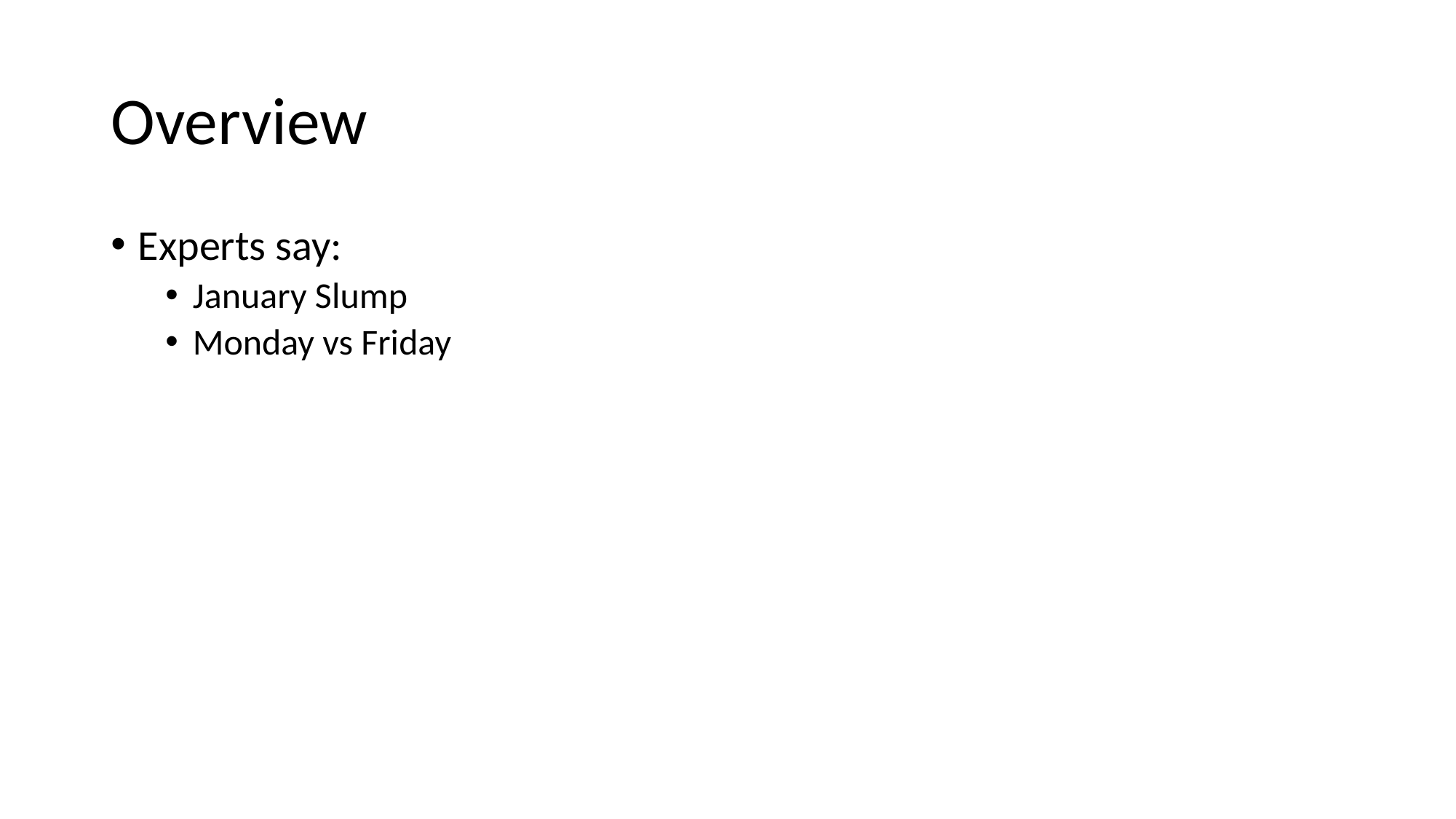

# Overview
Experts say:
January Slump
Monday vs Friday